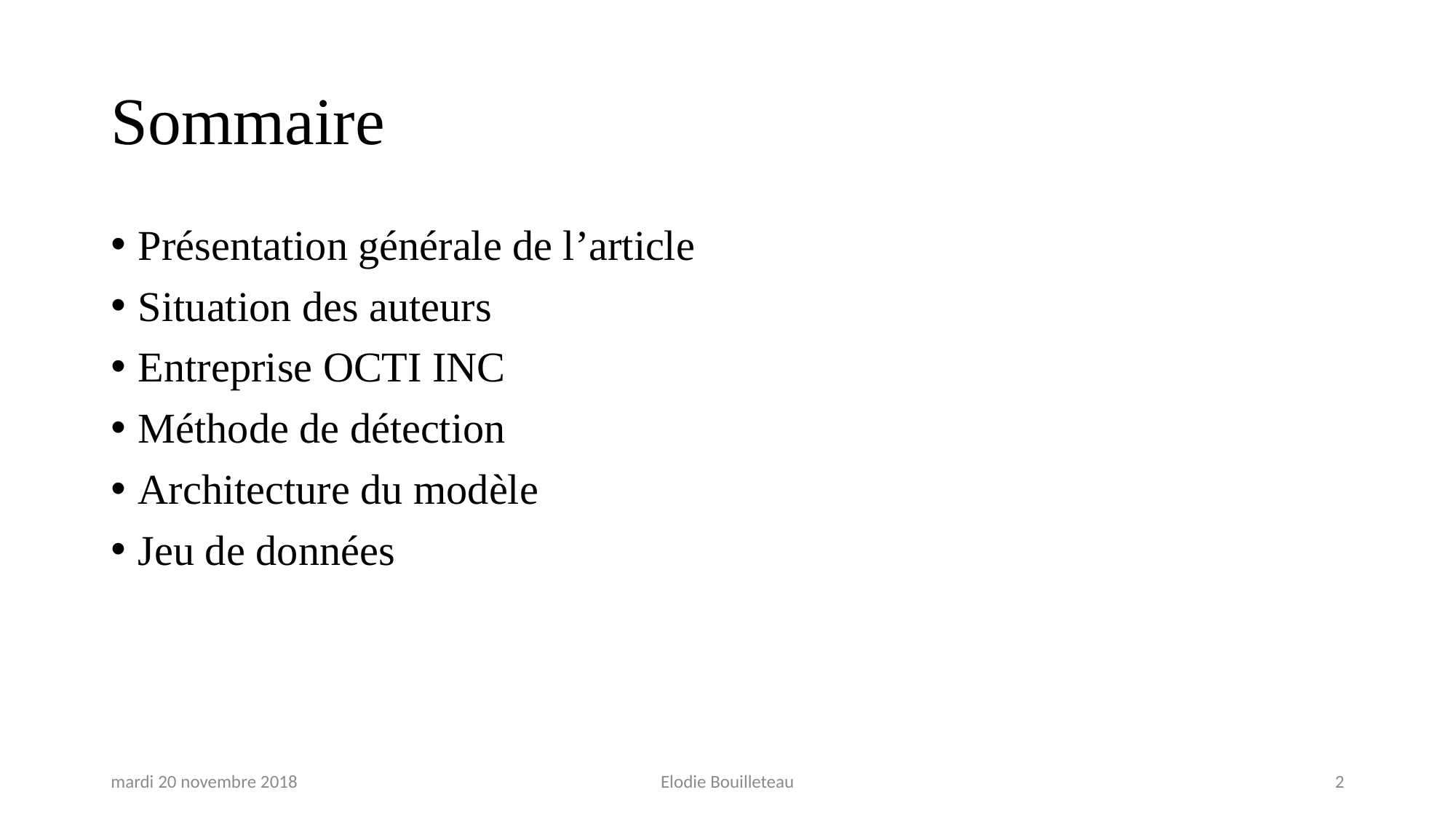

# Sommaire
Présentation générale de l’article
Situation des auteurs
Entreprise OCTI INC
Méthode de détection
Architecture du modèle
Jeu de données
mardi 20 novembre 2018
Elodie Bouilleteau
2